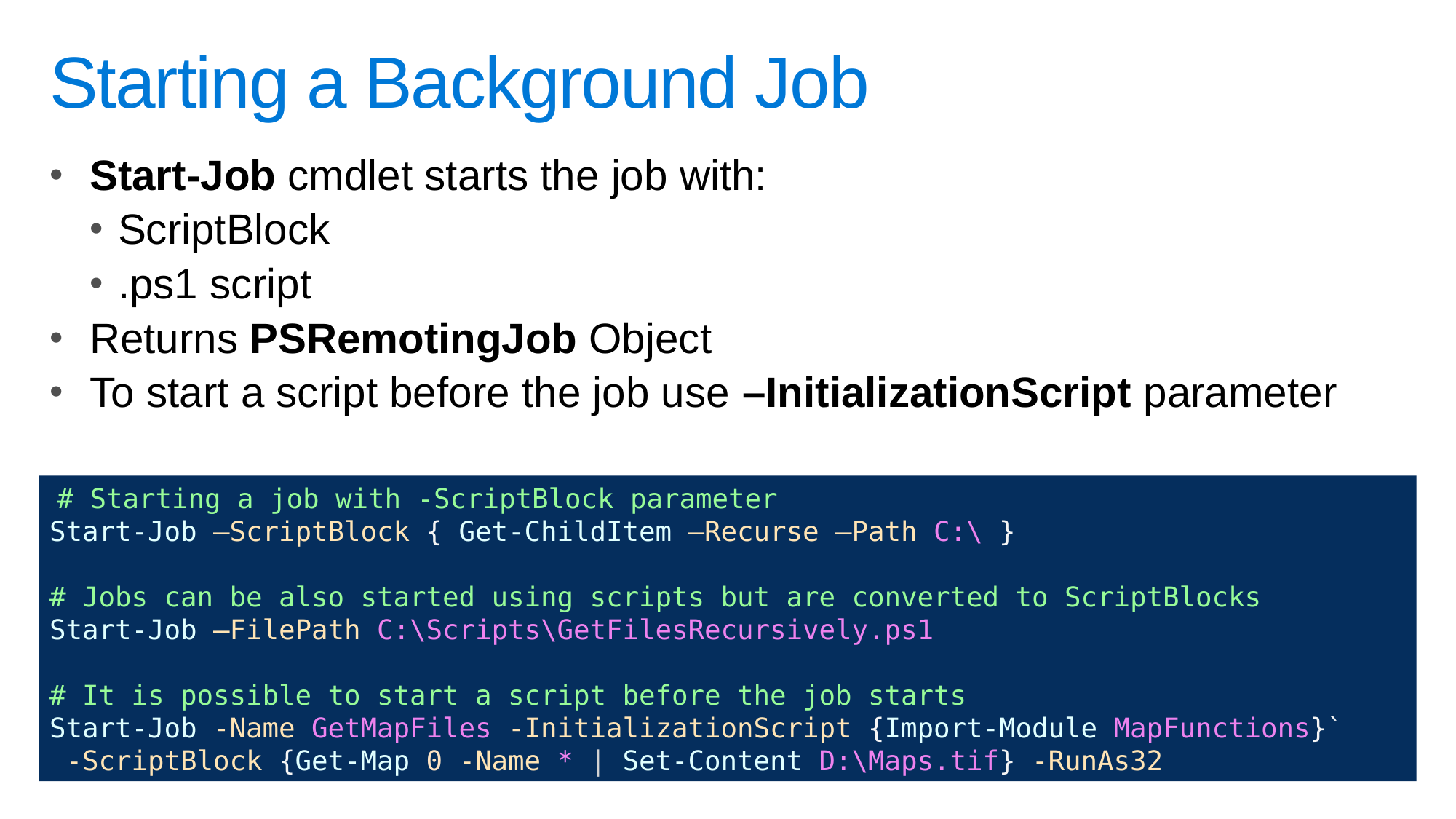

# Starting a Background Job
Start-Job cmdlet starts the job with:
ScriptBlock
.ps1 script
Returns PSRemotingJob Object
To start a script before the job use –InitializationScript parameter
 # Starting a job with -ScriptBlock parameter
Start-Job –ScriptBlock { Get-ChildItem –Recurse –Path C:\ }

# Jobs can be also started using scripts but are converted to ScriptBlocks
Start-Job –FilePath C:\Scripts\GetFilesRecursively.ps1

# It is possible to start a script before the job starts
Start-Job -Name GetMapFiles -InitializationScript {Import-Module MapFunctions}`
 -ScriptBlock {Get-Map 0 -Name * | Set-Content D:\Maps.tif} -RunAs32